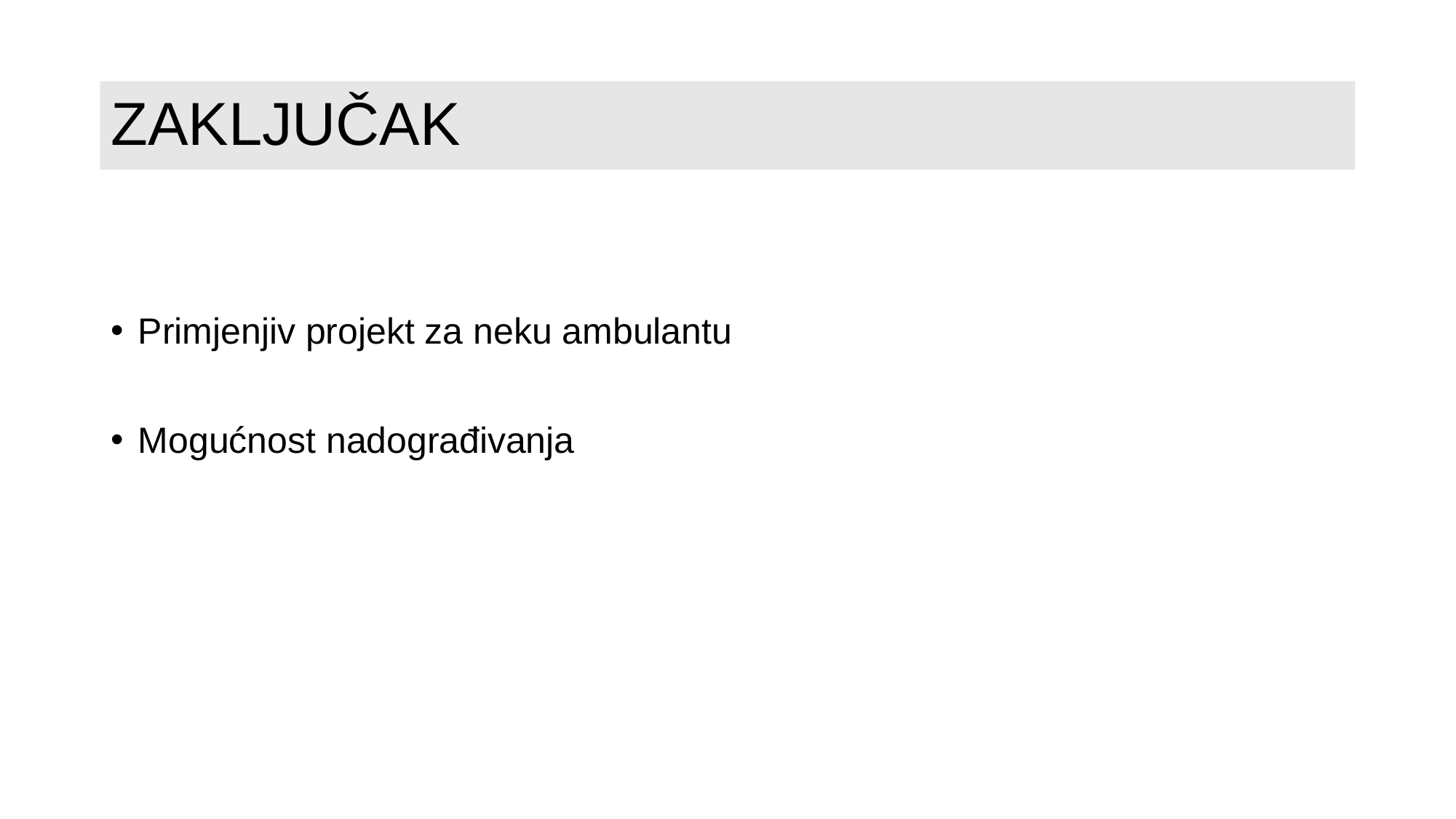

# ZAKLJUČAK
Primjenjiv projekt za neku ambulantu

Mogućnost nadograđivanja